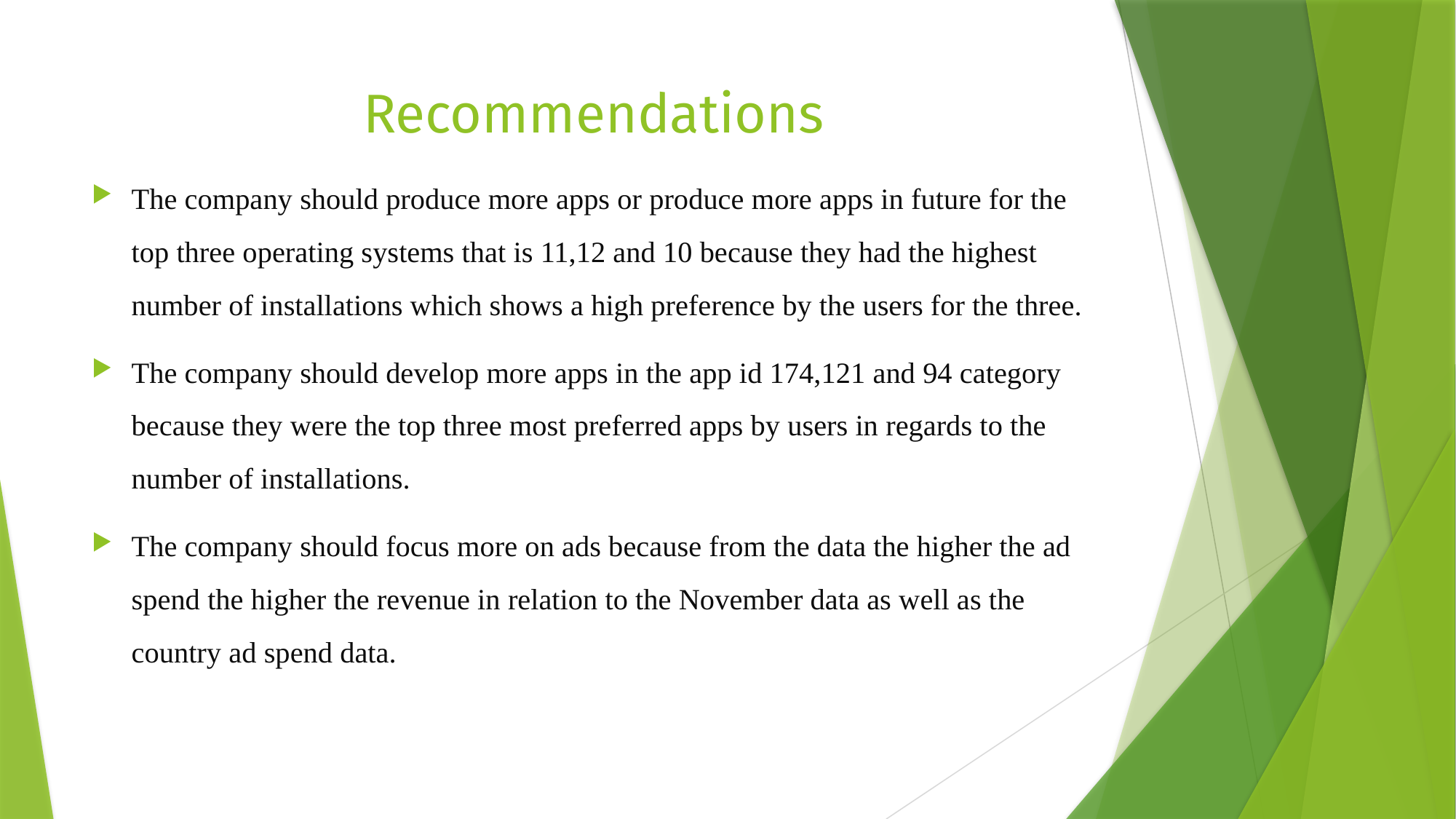

# Recommendations
The company should produce more apps or produce more apps in future for the top three operating systems that is 11,12 and 10 because they had the highest number of installations which shows a high preference by the users for the three.
The company should develop more apps in the app id 174,121 and 94 category because they were the top three most preferred apps by users in regards to the number of installations.
The company should focus more on ads because from the data the higher the ad spend the higher the revenue in relation to the November data as well as the country ad spend data.